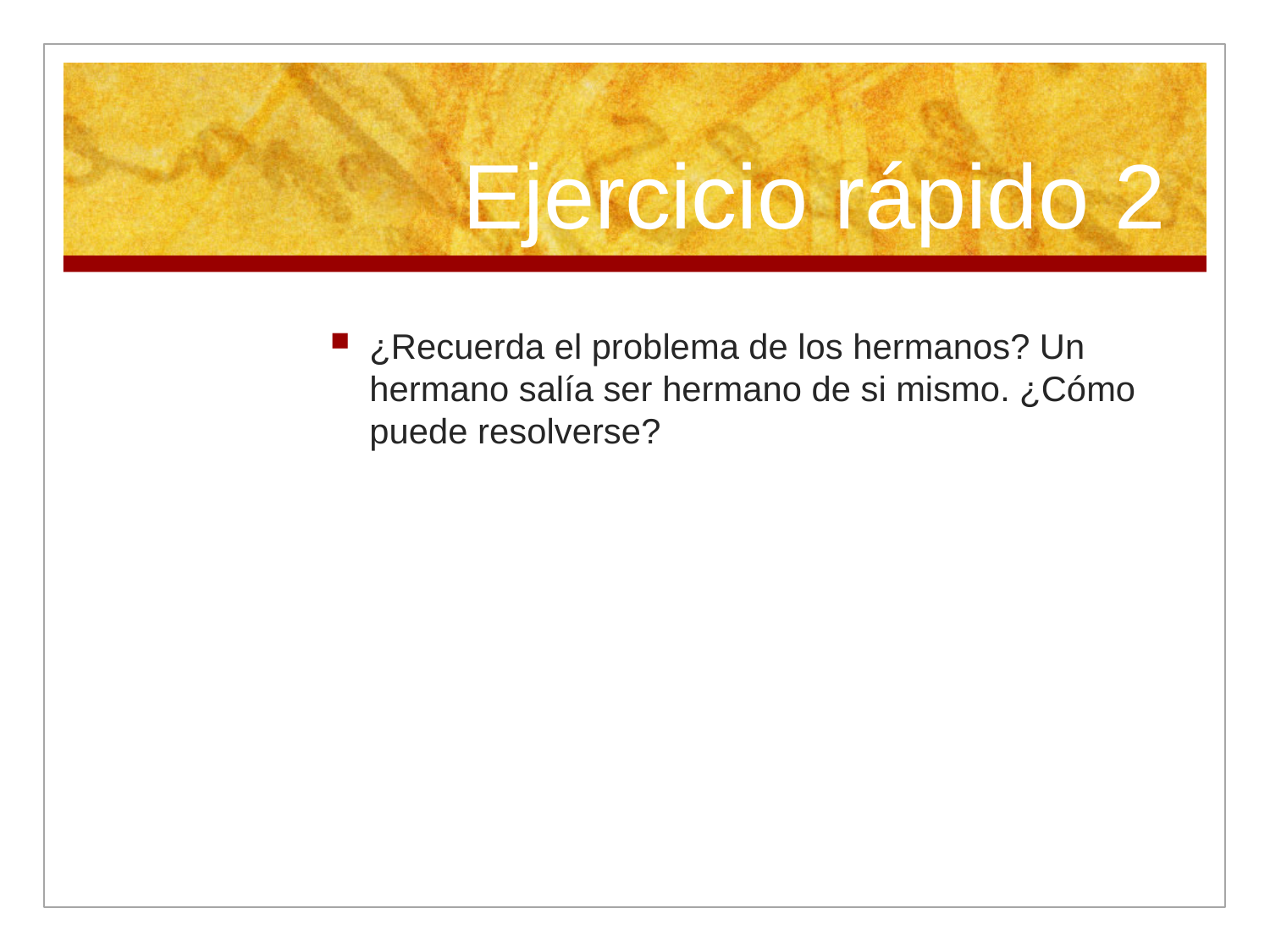

# Ejercicio rápido 2
¿Recuerda el problema de los hermanos? Un hermano salía ser hermano de si mismo. ¿Cómo puede resolverse?